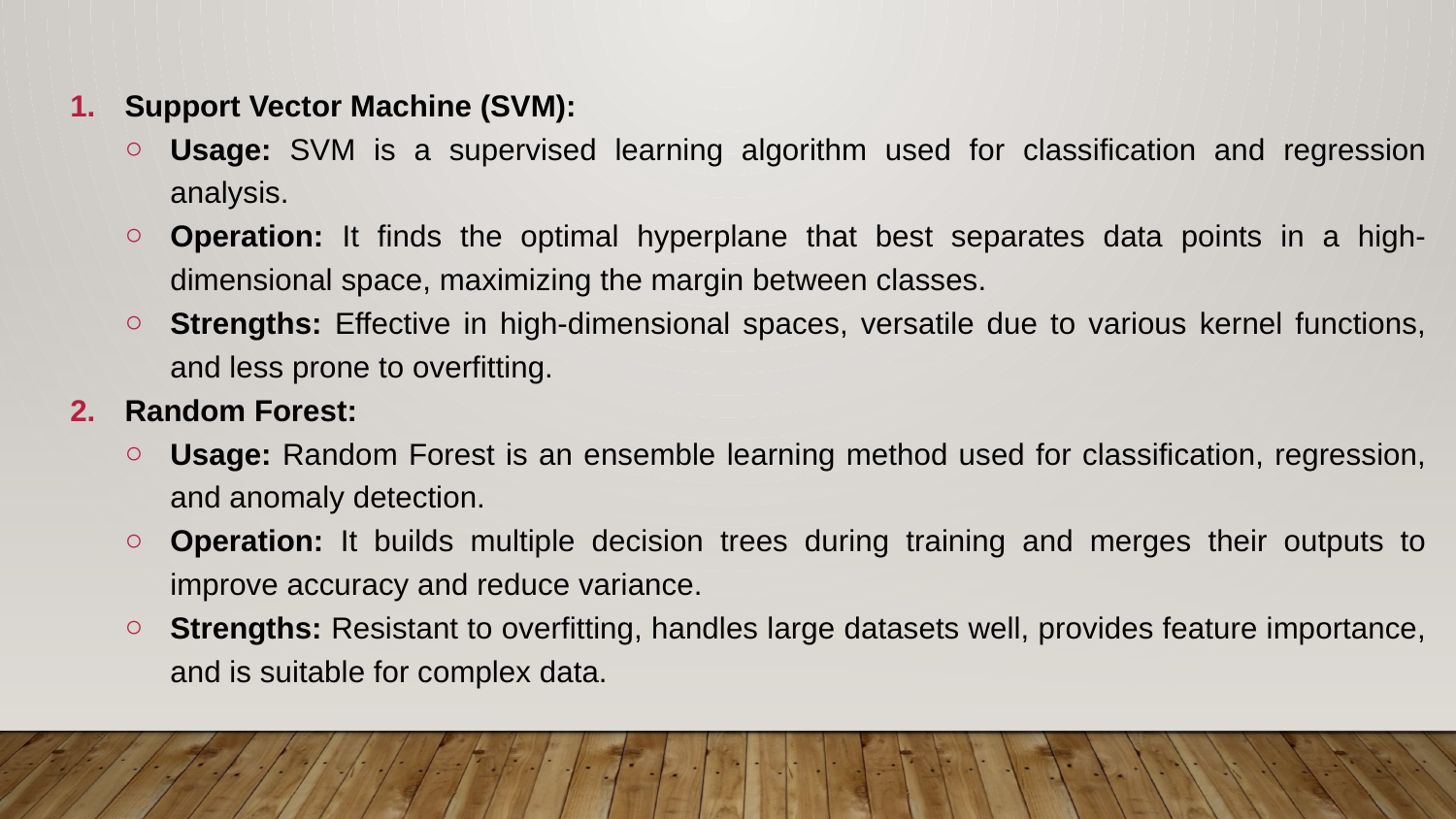

Support Vector Machine (SVM):
Usage: SVM is a supervised learning algorithm used for classification and regression analysis.
Operation: It finds the optimal hyperplane that best separates data points in a high-dimensional space, maximizing the margin between classes.
Strengths: Effective in high-dimensional spaces, versatile due to various kernel functions, and less prone to overfitting.
Random Forest:
Usage: Random Forest is an ensemble learning method used for classification, regression, and anomaly detection.
Operation: It builds multiple decision trees during training and merges their outputs to improve accuracy and reduce variance.
Strengths: Resistant to overfitting, handles large datasets well, provides feature importance, and is suitable for complex data.